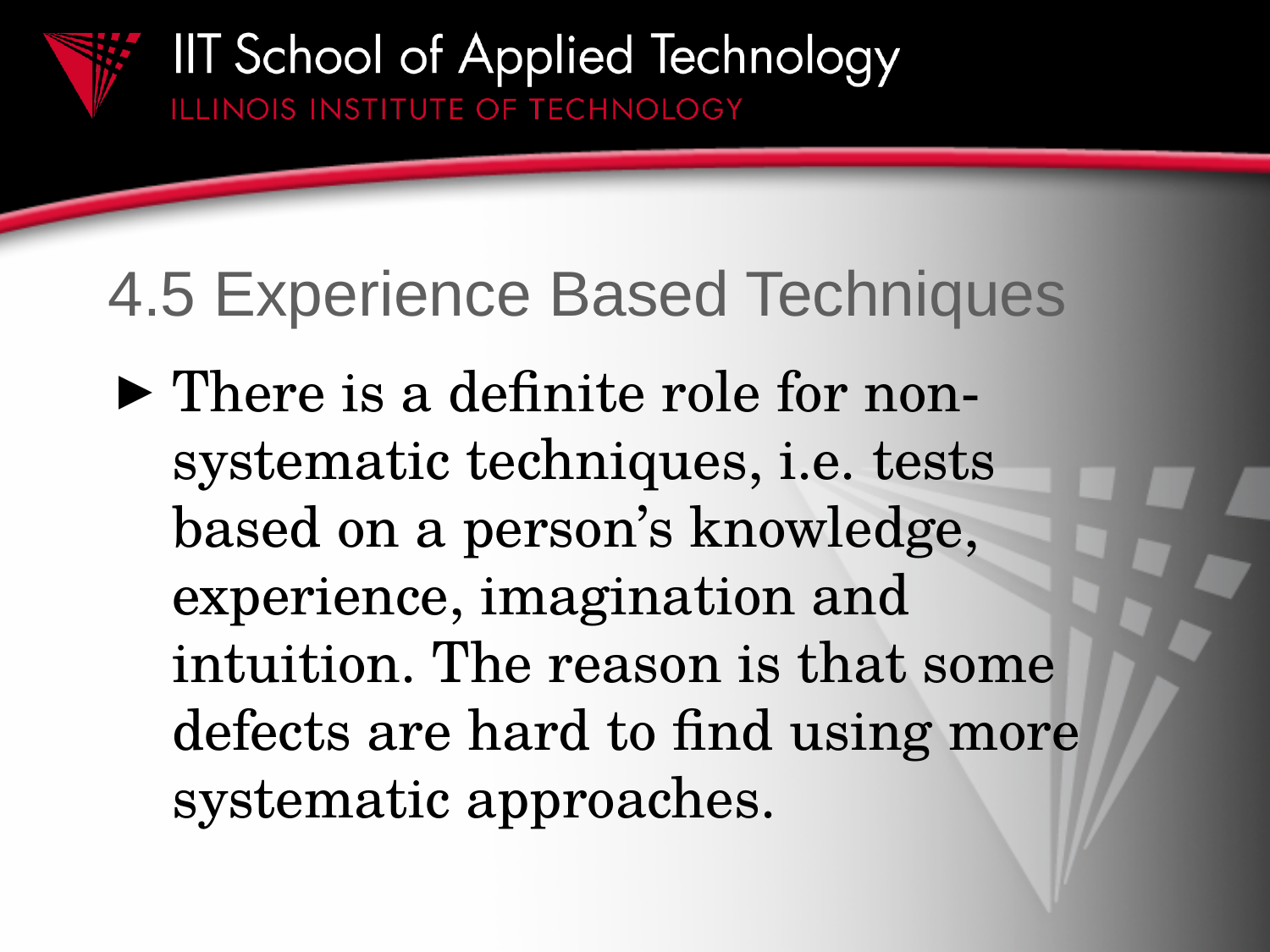

# 4.5 Experience Based Techniques
There is a definite role for non-systematic techniques, i.e. tests based on a person’s knowledge, experience, imagination and intuition. The reason is that some defects are hard to find using more systematic approaches.